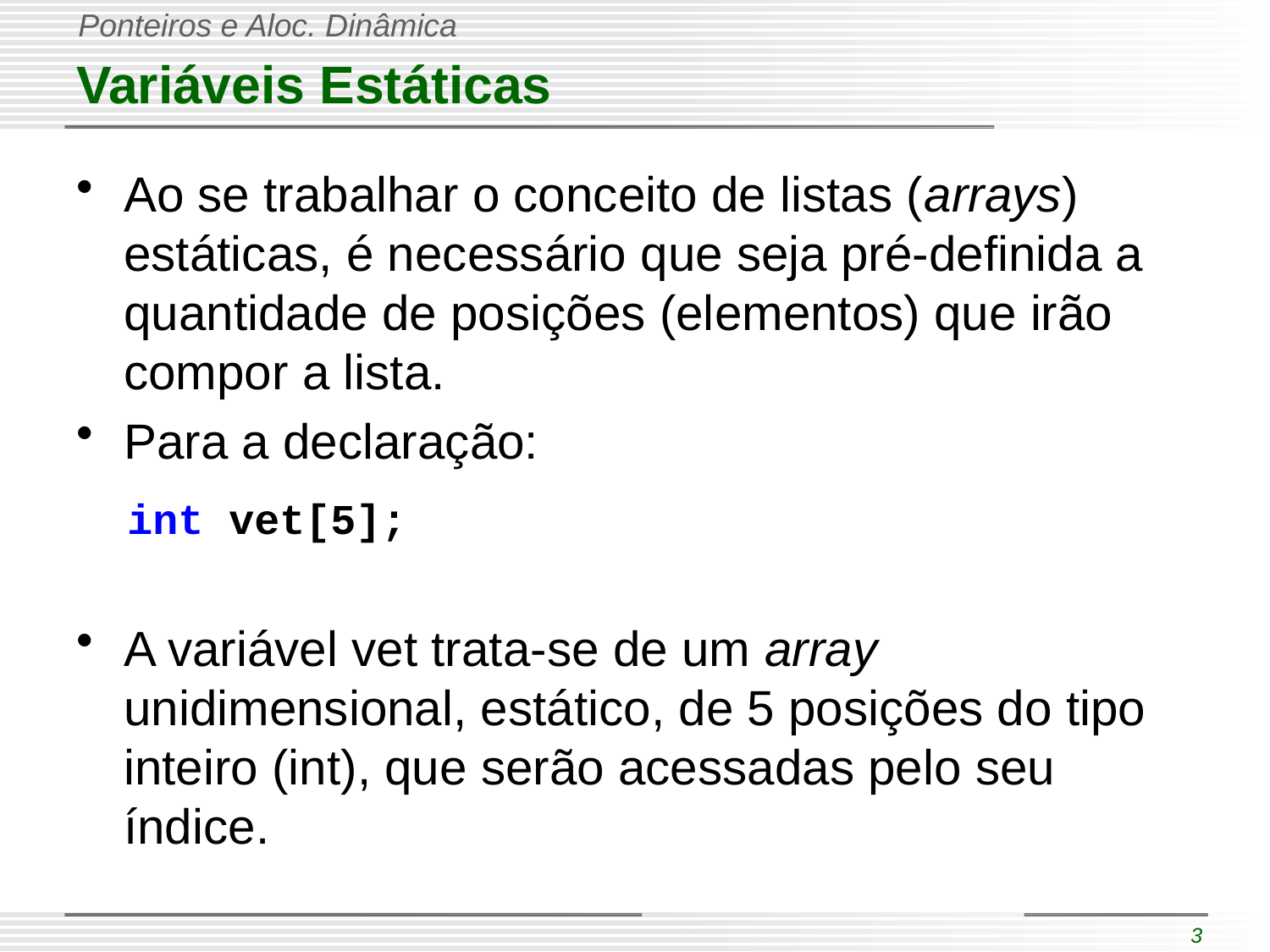

# Variáveis Estáticas
Ao se trabalhar o conceito de listas (arrays) estáticas, é necessário que seja pré-definida a quantidade de posições (elementos) que irão compor a lista.
Para a declaração:

A variável vet trata-se de um array unidimensional, estático, de 5 posições do tipo inteiro (int), que serão acessadas pelo seu índice.
int vet[5];